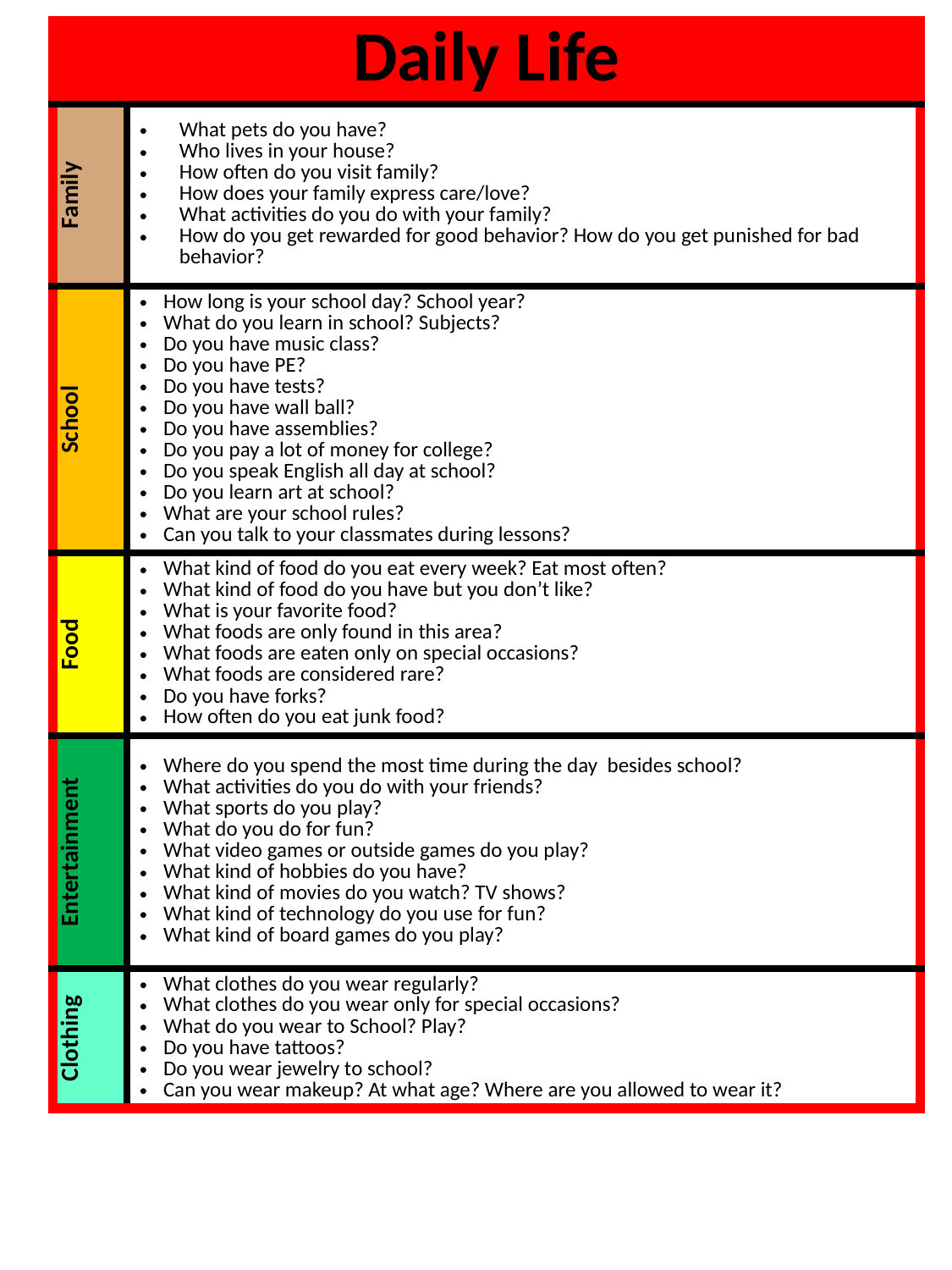

| Daily Life |  |
| --- | --- |
| Family | What pets do you have? Who lives in your house? How often do you visit family? How does your family express care/love? What activities do you do with your family? How do you get rewarded for good behavior? How do you get punished for bad behavior? |
| School | How long is your school day? School year? What do you learn in school? Subjects? Do you have music class? Do you have PE? Do you have tests? Do you have wall ball? Do you have assemblies? Do you pay a lot of money for college? Do you speak English all day at school? Do you learn art at school? What are your school rules? Can you talk to your classmates during lessons? |
| Food | What kind of food do you eat every week? Eat most often? What kind of food do you have but you don’t like? What is your favorite food? What foods are only found in this area? What foods are eaten only on special occasions? What foods are considered rare? Do you have forks? How often do you eat junk food? |
| Entertainment | Where do you spend the most time during the day besides school? What activities do you do with your friends? What sports do you play? What do you do for fun? What video games or outside games do you play? What kind of hobbies do you have? What kind of movies do you watch? TV shows? What kind of technology do you use for fun? What kind of board games do you play? |
| Clothing | What clothes do you wear regularly? What clothes do you wear only for special occasions? What do you wear to School? Play? Do you have tattoos? Do you wear jewelry to school? Can you wear makeup? At what age? Where are you allowed to wear it? |